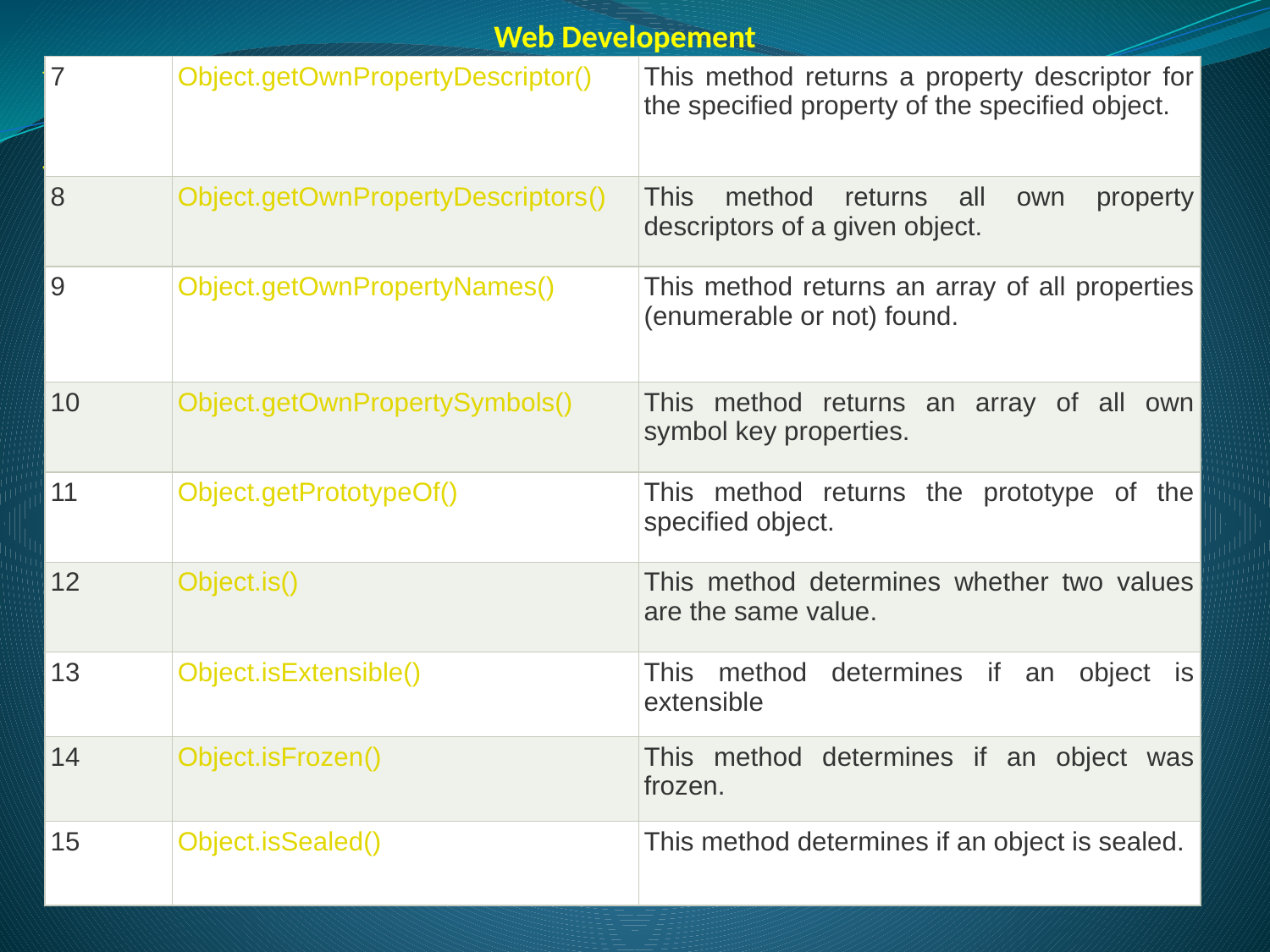

Web Developement
Unit 02: Client-Side Technologies: Java-Script and DOM

-

| 7 | Object.getOwnPropertyDescriptor() | This method returns a property descriptor for the specified property of the specified object. |
| --- | --- | --- |
| 8 | Object.getOwnPropertyDescriptors() | This method returns all own property descriptors of a given object. |
| 9 | Object.getOwnPropertyNames() | This method returns an array of all properties (enumerable or not) found. |
| 10 | Object.getOwnPropertySymbols() | This method returns an array of all own symbol key properties. |
| 11 | Object.getPrototypeOf() | This method returns the prototype of the specified object. |
| 12 | Object.is() | This method determines whether two values are the same value. |
| 13 | Object.isExtensible() | This method determines if an object is extensible |
| 14 | Object.isFrozen() | This method determines if an object was frozen. |
| 15 | Object.isSealed() | This method determines if an object is sealed. |